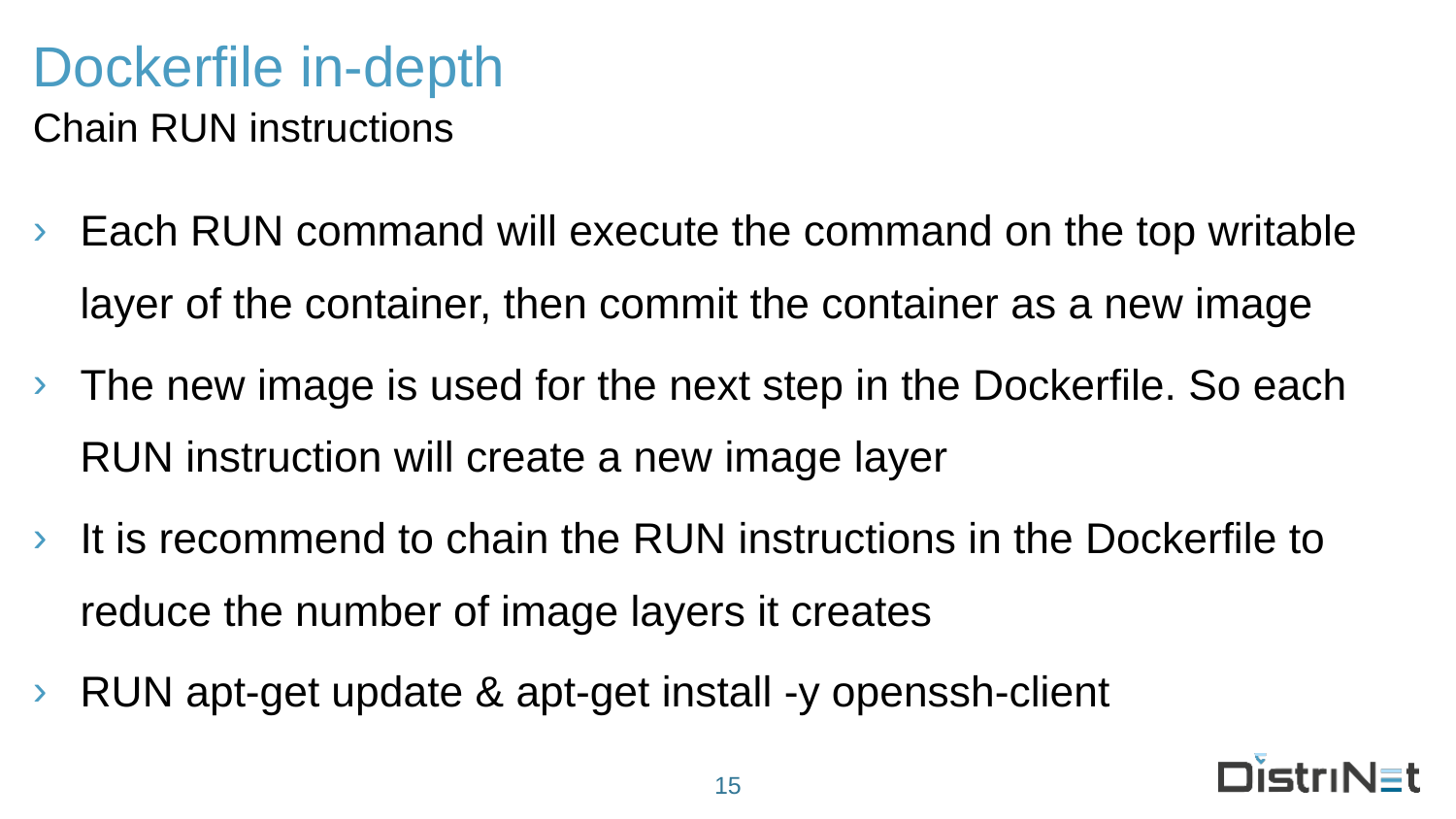

# Dockerfile in-depth
Chain RUN instructions
Each RUN command will execute the command on the top writable layer of the container, then commit the container as a new image
The new image is used for the next step in the Dockerfile. So each RUN instruction will create a new image layer
It is recommend to chain the RUN instructions in the Dockerfile to reduce the number of image layers it creates
RUN apt-get update & apt-get install -y openssh-client
15